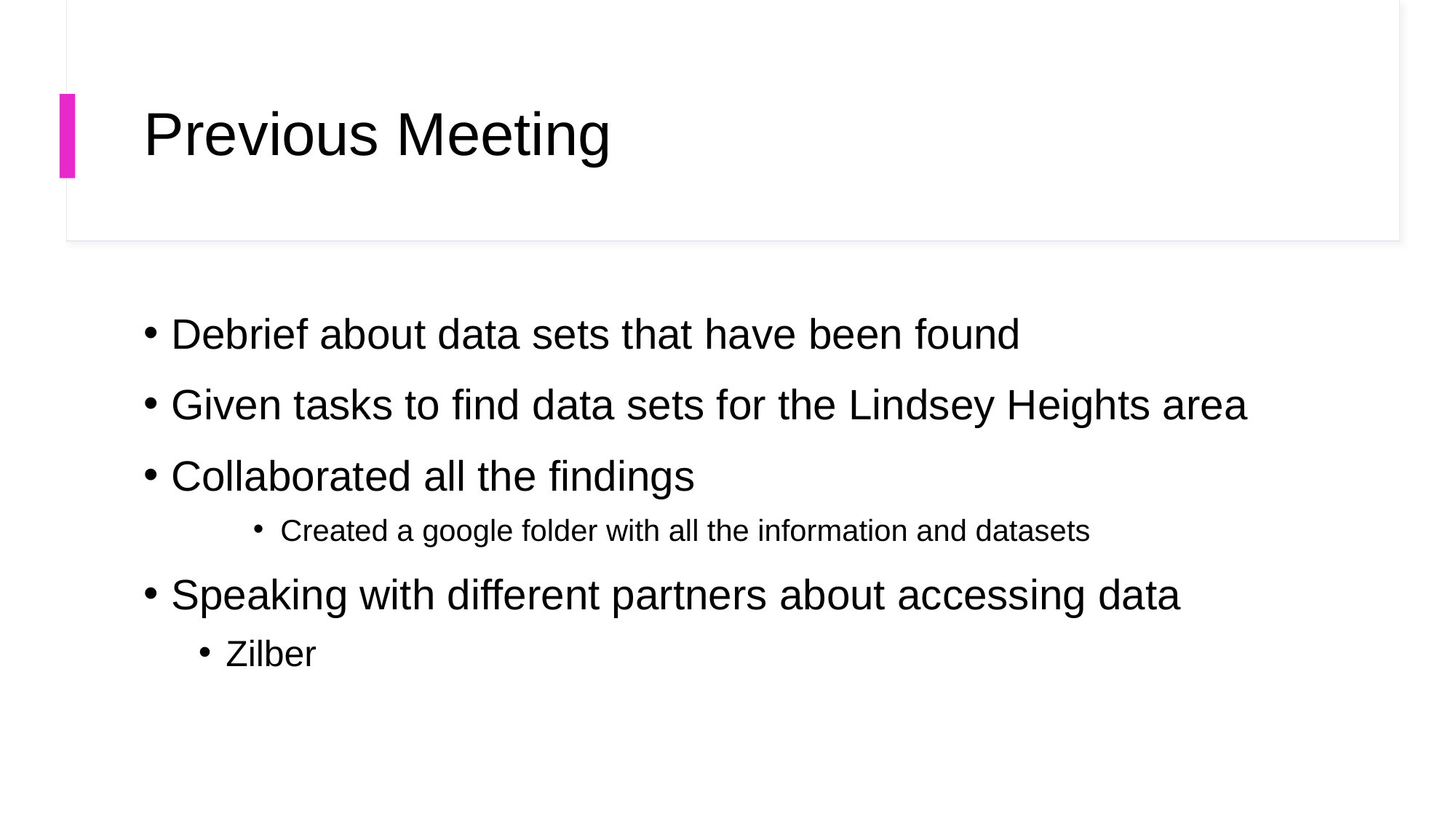

# Previous Meeting
Debrief about data sets that have been found
Given tasks to find data sets for the Lindsey Heights area
Collaborated all the findings
Created a google folder with all the information and datasets
Speaking with different partners about accessing data
Zilber